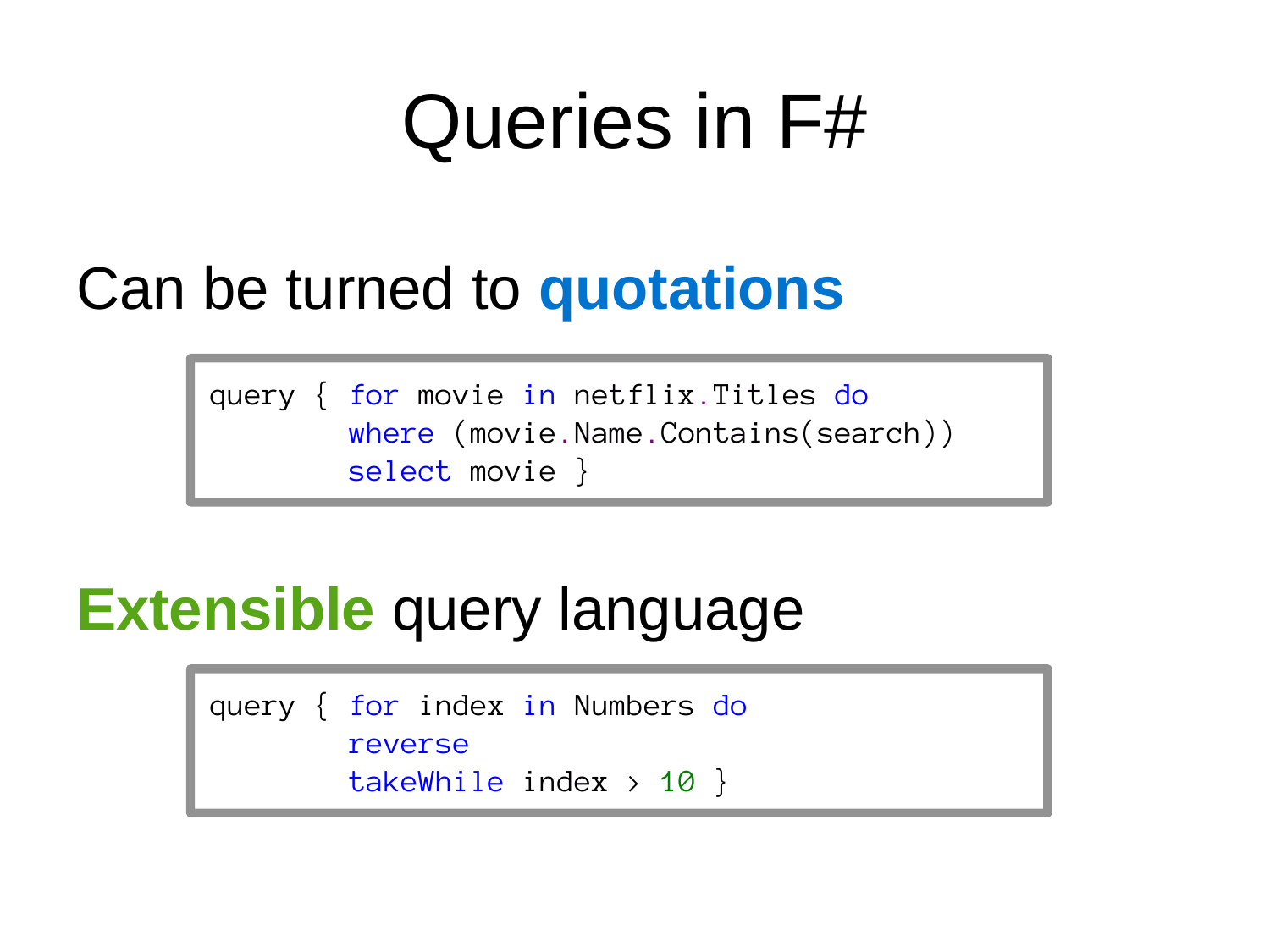

# Queries in F#
Can be turned to quotations

Extensible query language
query { for movie in netflix.Titles do
        where (movie.Name.Contains(search))
        select movie }
query { for index in Numbers do
        reverse
        takeWhile index > 10 }